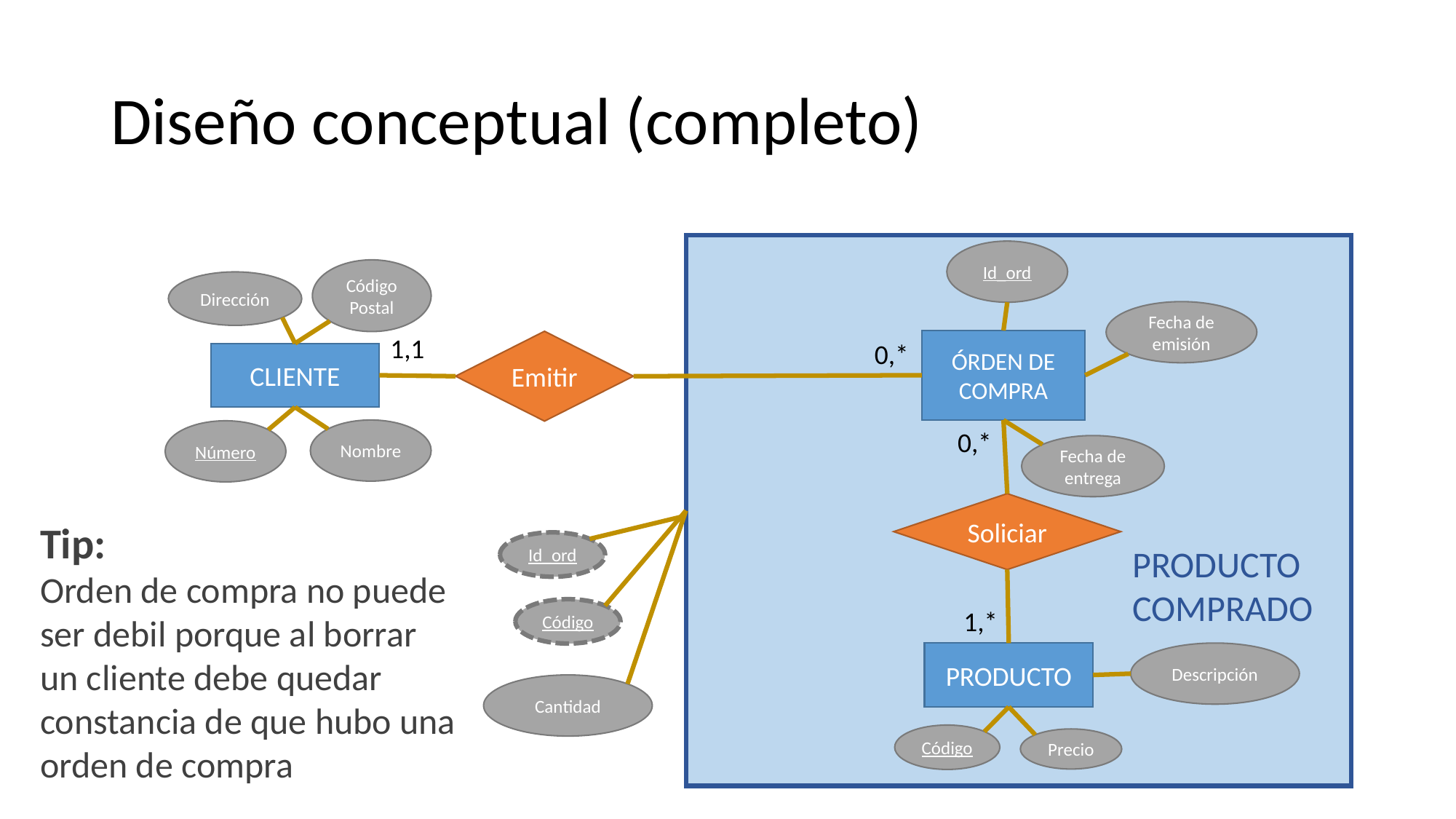

# Diseño conceptual (completo)

Id_ord
Código Postal
Dirección
Fecha de emisión
1,1
ÓRDEN DE COMPRA
Emitir
0,*
CLIENTE
Nombre
0,*
Número
Fecha de entrega
Soliciar
Tip:
Orden de compra no puede ser debil porque al borrar un cliente debe quedar constancia de que hubo una orden de compra
Id_ord
PRODUCTO COMPRADO
Código
1,*
PRODUCTO
Descripción
Cantidad
Código
Precio